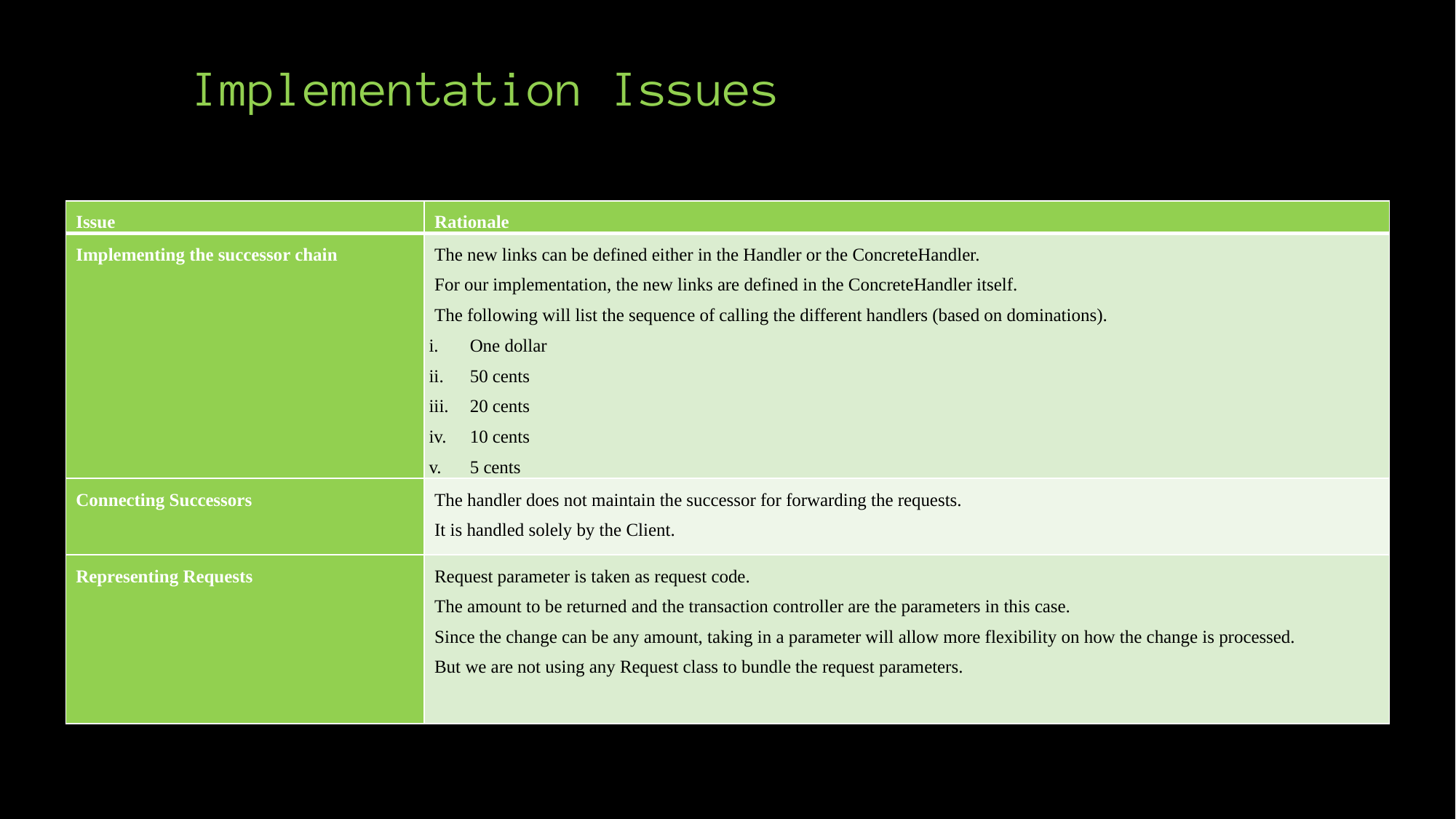

Implementation Issues
| Issue | Rationale |
| --- | --- |
| Implementing the successor chain | The new links can be defined either in the Handler or the ConcreteHandler. For our implementation, the new links are defined in the ConcreteHandler itself. The following will list the sequence of calling the different handlers (based on dominations). One dollar 50 cents 20 cents 10 cents 5 cents |
| Connecting Successors | The handler does not maintain the successor for forwarding the requests. It is handled solely by the Client. |
| Representing Requests | Request parameter is taken as request code. The amount to be returned and the transaction controller are the parameters in this case. Since the change can be any amount, taking in a parameter will allow more flexibility on how the change is processed. But we are not using any Request class to bundle the request parameters. |